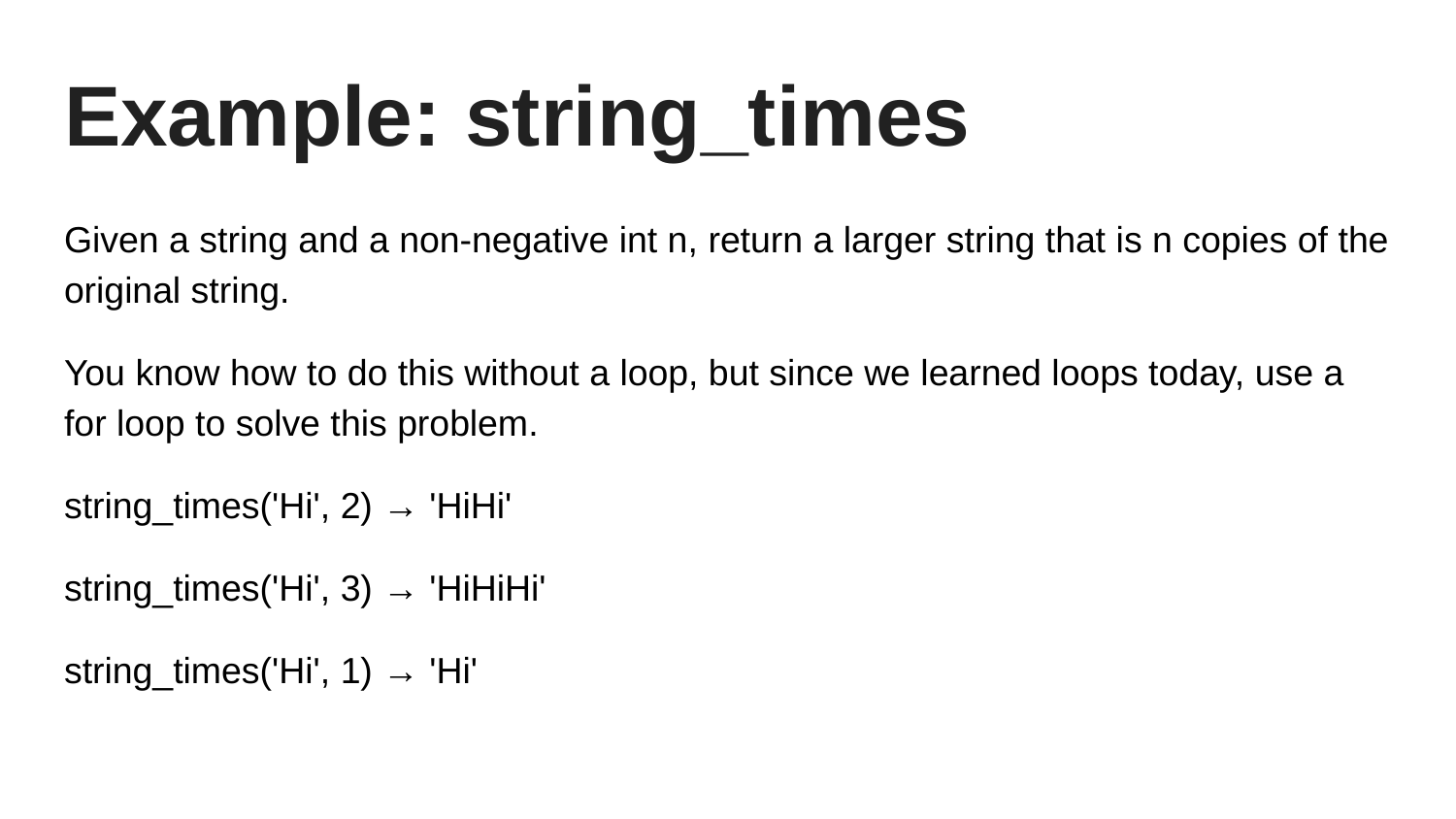

# Example: string_times
Given a string and a non-negative int n, return a larger string that is n copies of the original string.
You know how to do this without a loop, but since we learned loops today, use a for loop to solve this problem.
string_times('Hi', 2) → 'HiHi'
string_times('Hi', 3) → 'HiHiHi'
string_times('Hi', 1) → 'Hi'